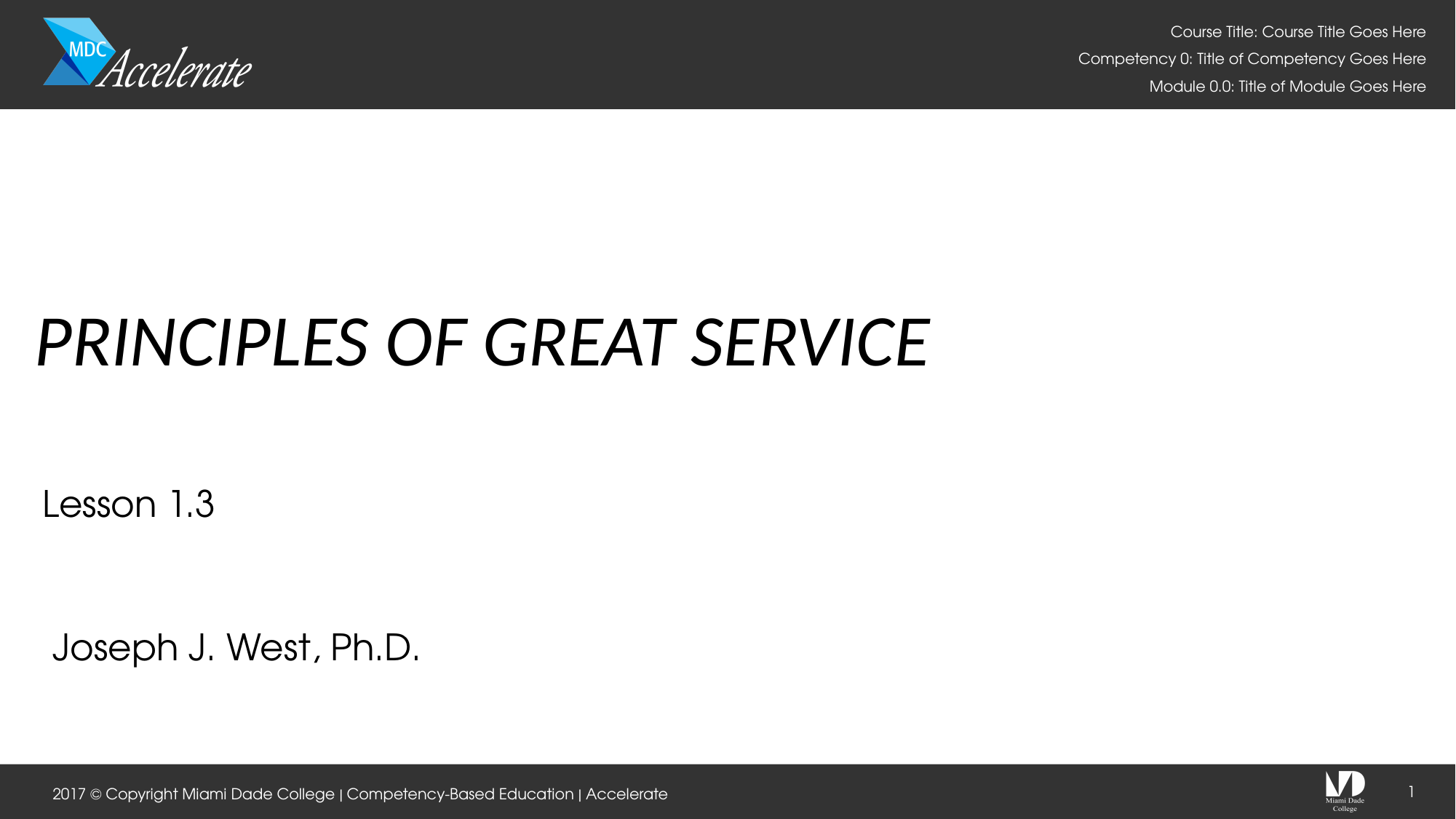

# PRINCIPLES OF GREAT SERVICE
Lesson 1.3

Joseph J. West, Ph.D.
1